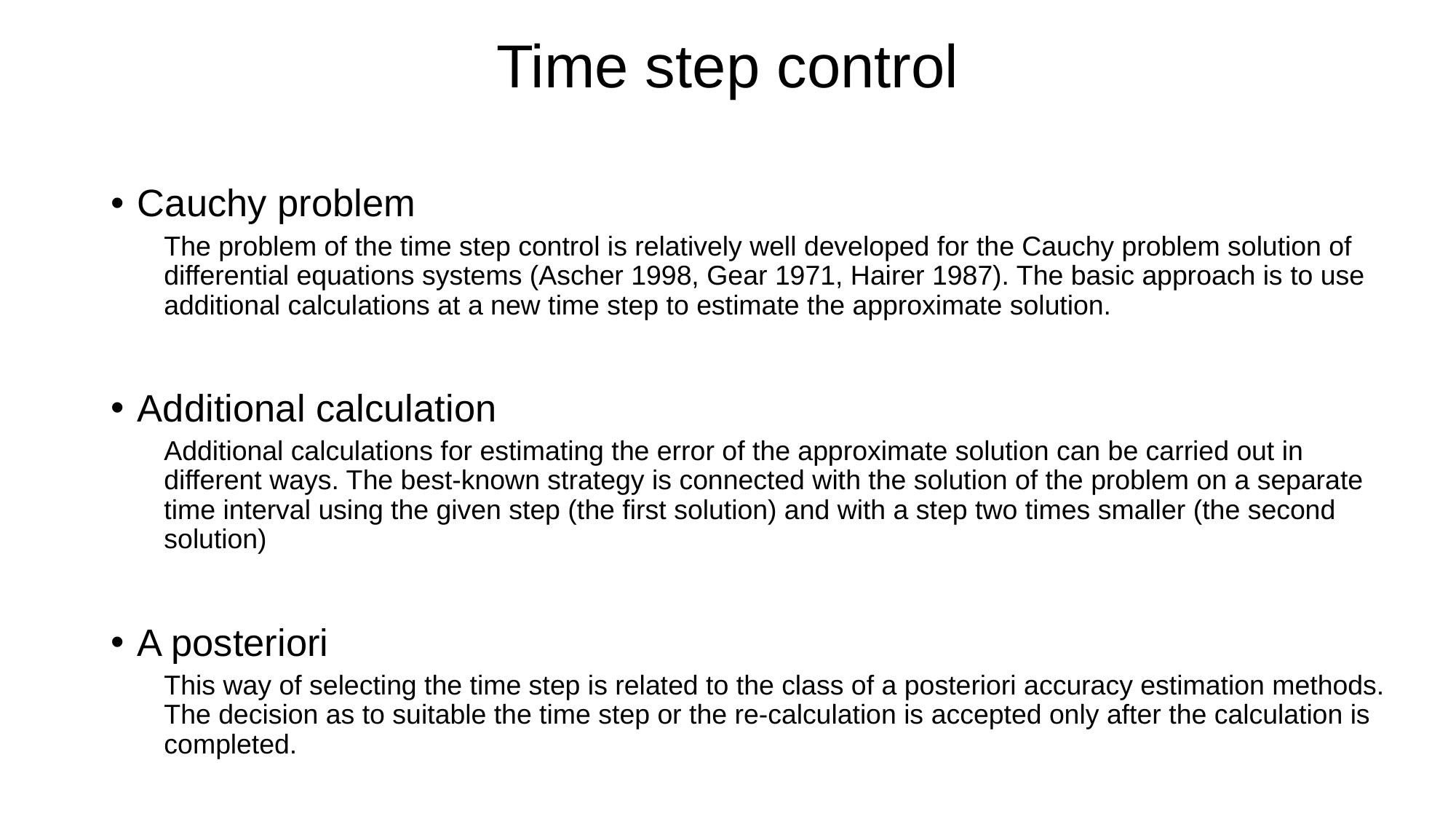

# Time step control
Cauchy problem
The problem of the time step control is relatively well developed for the Cauchy problem solution of differential equations systems (Ascher 1998, Gear 1971, Hairer 1987). The basic approach is to use additional calculations at a new time step to estimate the approximate solution.

Additional calculation
Additional calculations for estimating the error of the approximate solution can be carried out in different ways. The best-known strategy is connected with the solution of the problem on a separate time interval using the given step (the first solution) and with a step two times smaller (the second solution)

A posteriori
This way of selecting the time step is related to the class of a posteriori accuracy estimation methods. The decision as to suitable the time step or the re-calculation is accepted only after the calculation is completed.